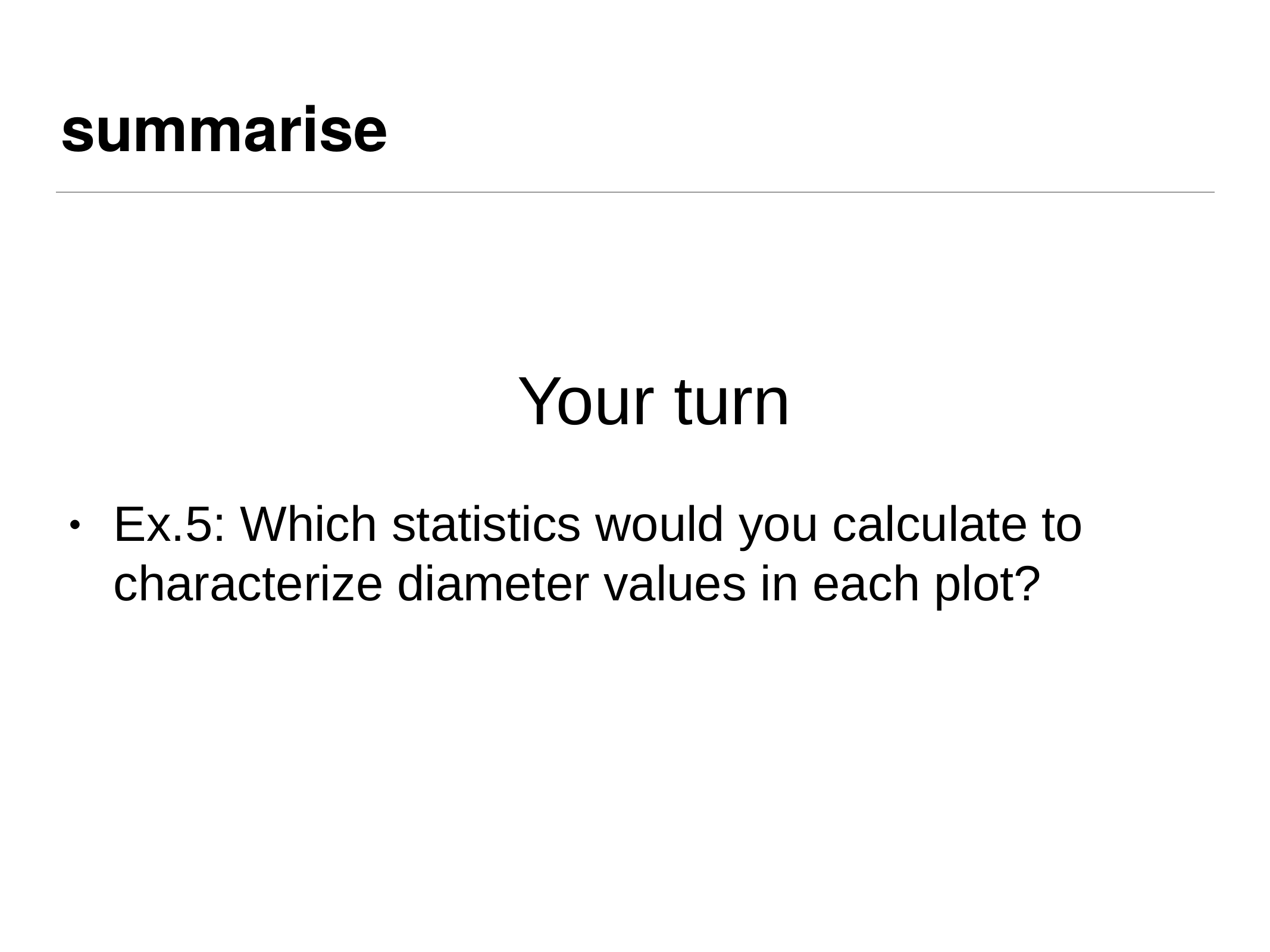

# summarise
Your turn

Ex.5: Which statistics would you calculate to characterize diameter values in each plot?